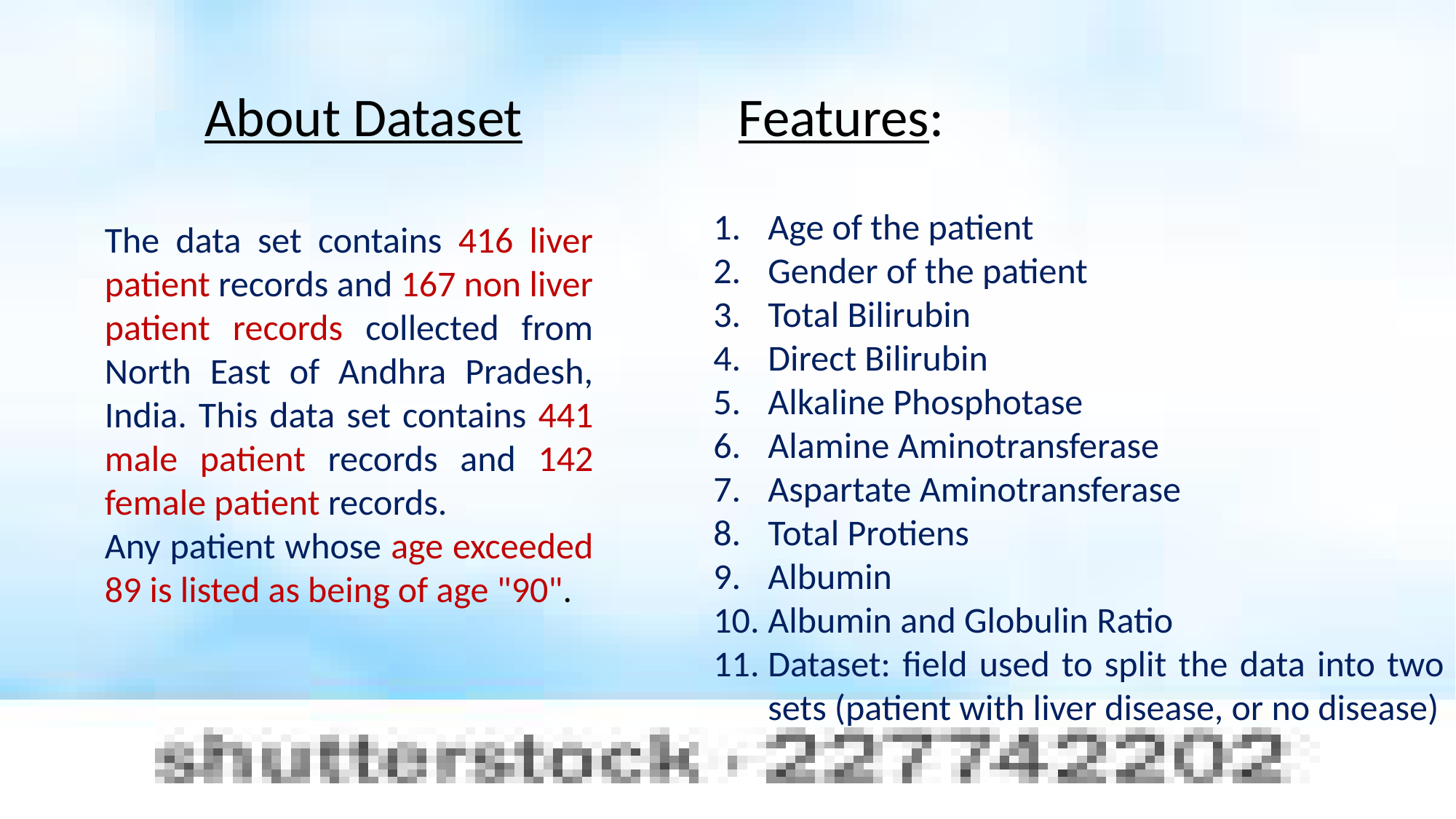

About Dataset
Features:
Age of the patient
Gender of the patient
Total Bilirubin
Direct Bilirubin
Alkaline Phosphotase
Alamine Aminotransferase
Aspartate Aminotransferase
Total Protiens
Albumin
Albumin and Globulin Ratio
Dataset: field used to split the data into two sets (patient with liver disease, or no disease)
The data set contains 416 liver patient records and 167 non liver patient records collected from North East of Andhra Pradesh, India. This data set contains 441 male patient records and 142 female patient records.
Any patient whose age exceeded 89 is listed as being of age "90".